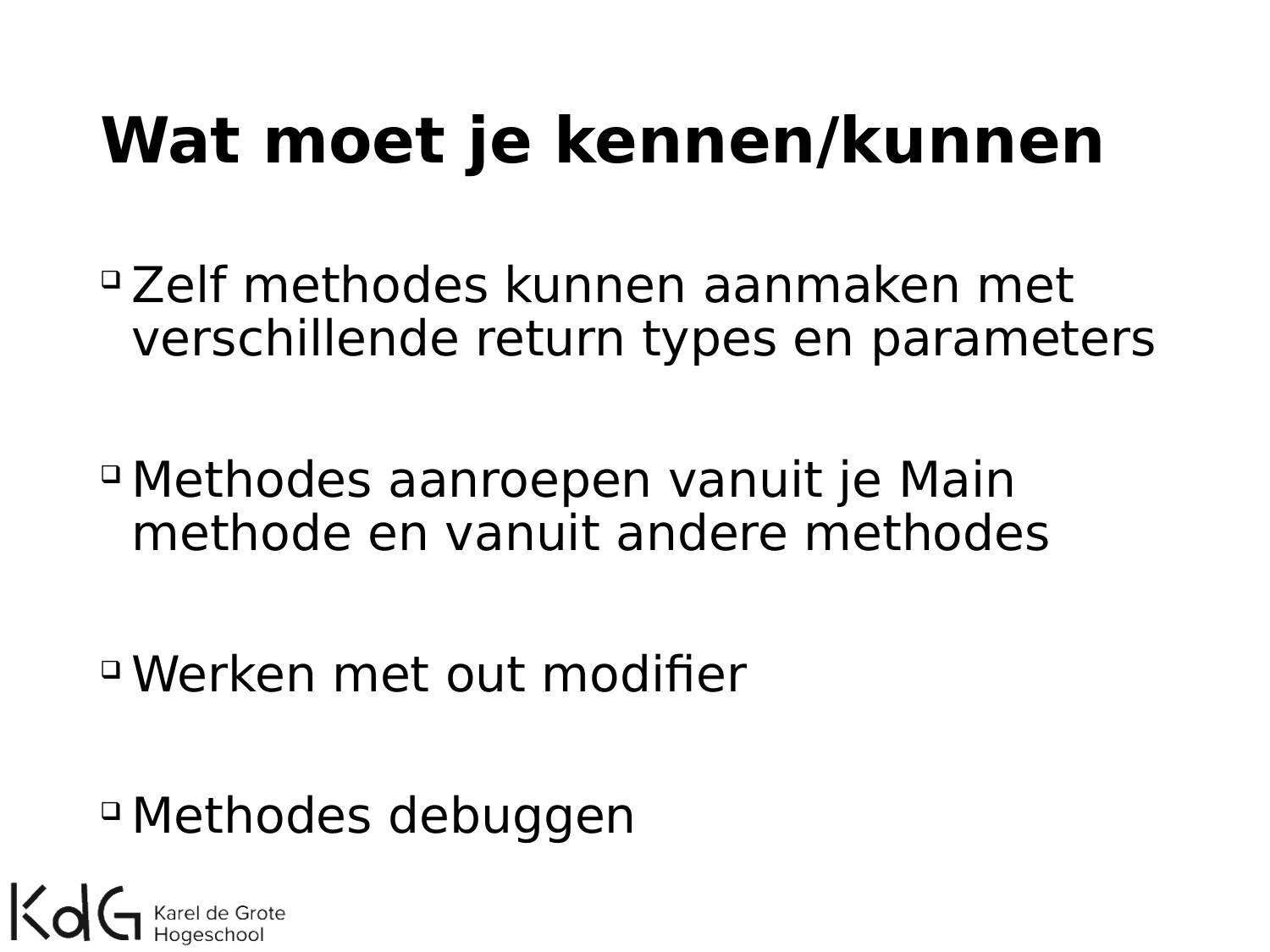

# Wat moet je kennen/kunnen
Zelf methodes kunnen aanmaken met verschillende return types en parameters

Methodes aanroepen vanuit je Main methode en vanuit andere methodes

Werken met out modifier

Methodes debuggen